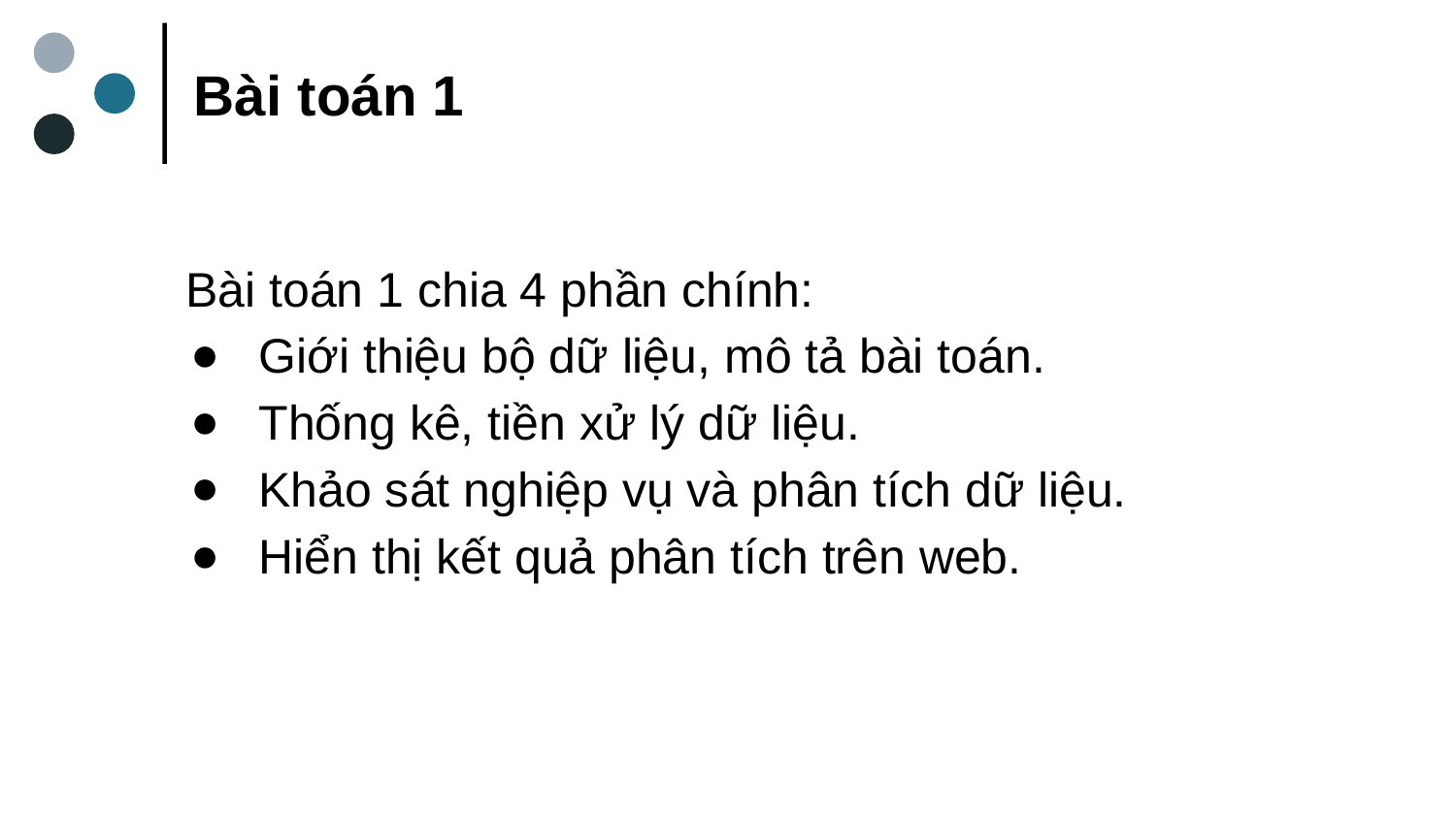

Bài toán 1

Bài toán 1 chia 4 phần chính:
Giới thiệu bộ dữ liệu, mô tả bài toán.
Thống kê, tiền xử lý dữ liệu.
Khảo sát nghiệp vụ và phân tích dữ liệu.
Hiển thị kết quả phân tích trên web.